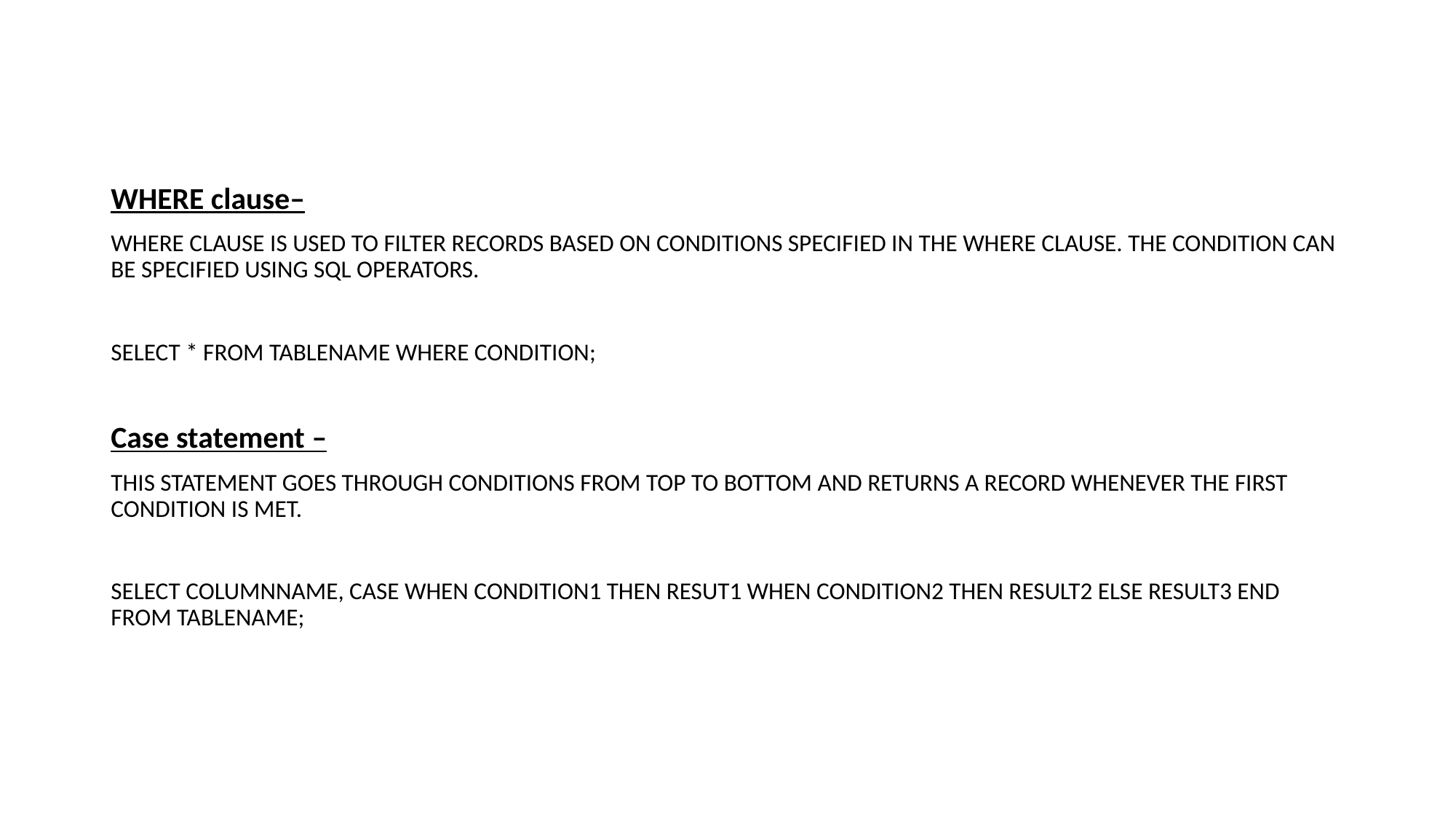

WHERE clause–
WHERE clause is used to filter records based on conditions specified in the where clause. The condition can be specified using SQL operators.

select * from tablename where condition;

Case statement –
This statement goes through conditions from top to bottom and returns a record whenever the first condition is met.

select columnname, case when condition1 then resut1 when condition2 then result2 else result3 end from tablename;